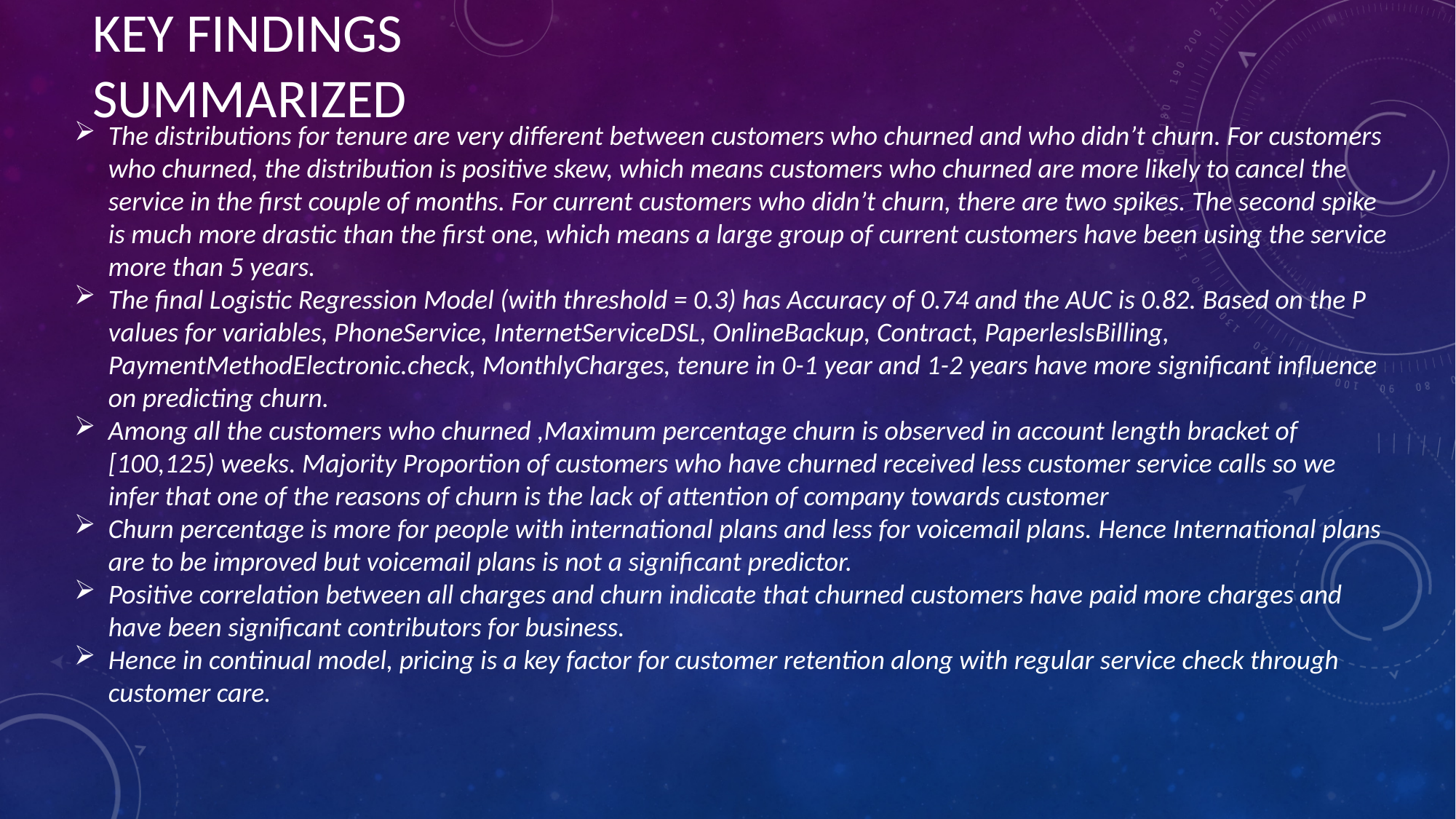

# KEY FINDINGS SUMMARIZED
The distributions for tenure are very different between customers who churned and who didn’t churn. For customers who churned, the distribution is positive skew, which means customers who churned are more likely to cancel the service in the first couple of months. For current customers who didn’t churn, there are two spikes. The second spike is much more drastic than the first one, which means a large group of current customers have been using the service more than 5 years.
The final Logistic Regression Model (with threshold = 0.3) has Accuracy of 0.74 and the AUC is 0.82. Based on the P values for variables, PhoneService, InternetServiceDSL, OnlineBackup, Contract, PaperleslsBilling, PaymentMethodElectronic.check, MonthlyCharges, tenure in 0-1 year and 1-2 years have more significant influence on predicting churn.
Among all the customers who churned ,Maximum percentage churn is observed in account length bracket of [100,125) weeks. Majority Proportion of customers who have churned received less customer service calls so we infer that one of the reasons of churn is the lack of attention of company towards customer
Churn percentage is more for people with international plans and less for voicemail plans. Hence International plans are to be improved but voicemail plans is not a significant predictor.
Positive correlation between all charges and churn indicate that churned customers have paid more charges and have been significant contributors for business.
Hence in continual model, pricing is a key factor for customer retention along with regular service check through customer care.